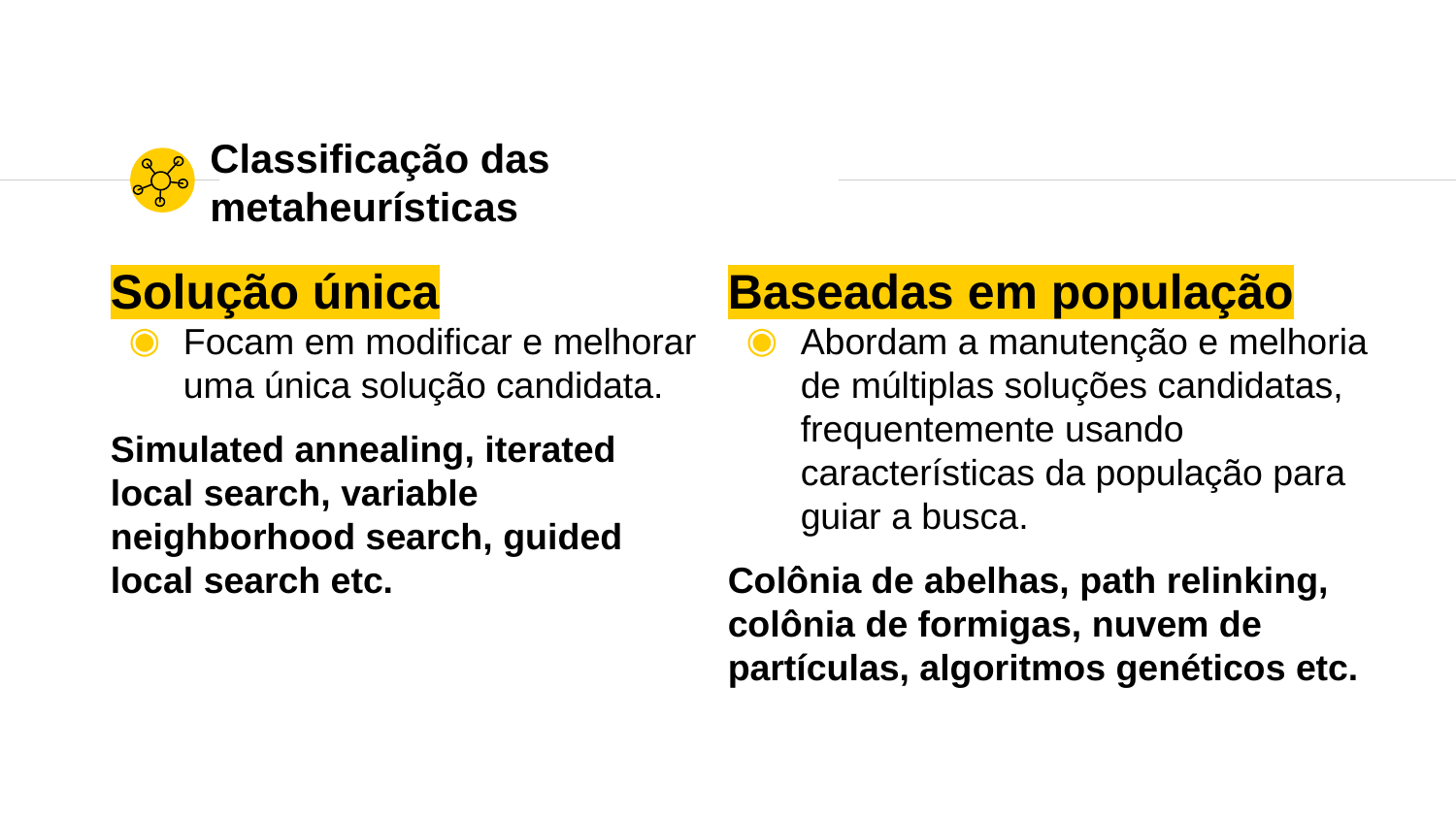

Classificação das metaheurísticas

Solução única
Focam em modificar e melhorar uma única solução candidata.
Simulated annealing, iterated local search, variable neighborhood search, guided local search etc.

Baseadas em população
Abordam a manutenção e melhoria de múltiplas soluções candidatas, frequentemente usando características da população para guiar a busca.
Colônia de abelhas, path relinking, colônia de formigas, nuvem de partículas, algoritmos genéticos etc.